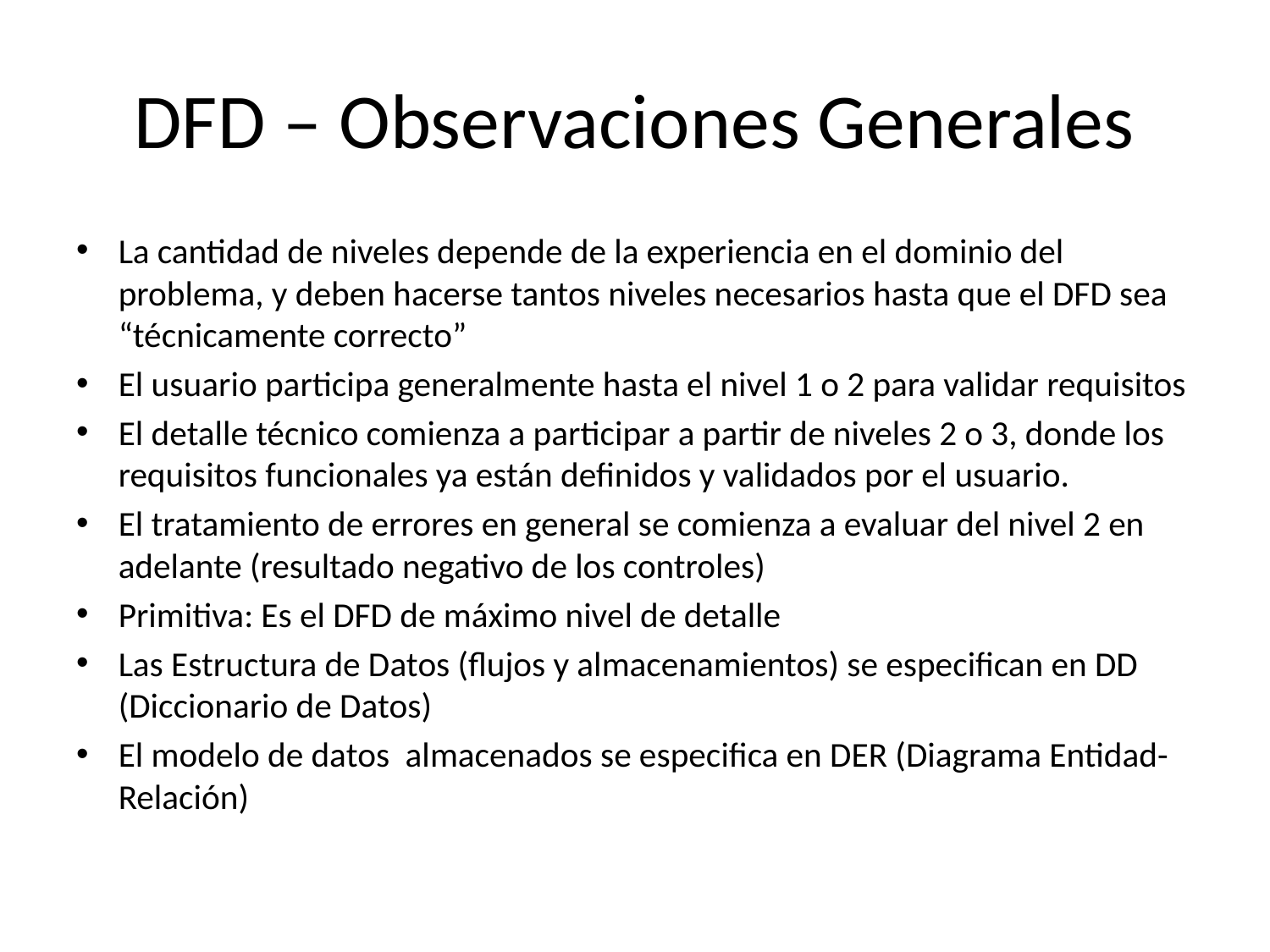

# DFD – Observaciones Generales
La cantidad de niveles depende de la experiencia en el dominio del problema, y deben hacerse tantos niveles necesarios hasta que el DFD sea “técnicamente correcto”
El usuario participa generalmente hasta el nivel 1 o 2 para validar requisitos
El detalle técnico comienza a participar a partir de niveles 2 o 3, donde los requisitos funcionales ya están definidos y validados por el usuario.
El tratamiento de errores en general se comienza a evaluar del nivel 2 en adelante (resultado negativo de los controles)
Primitiva: Es el DFD de máximo nivel de detalle
Las Estructura de Datos (flujos y almacenamientos) se especifican en DD (Diccionario de Datos)
El modelo de datos  almacenados se especifica en DER (Diagrama Entidad-Relación)